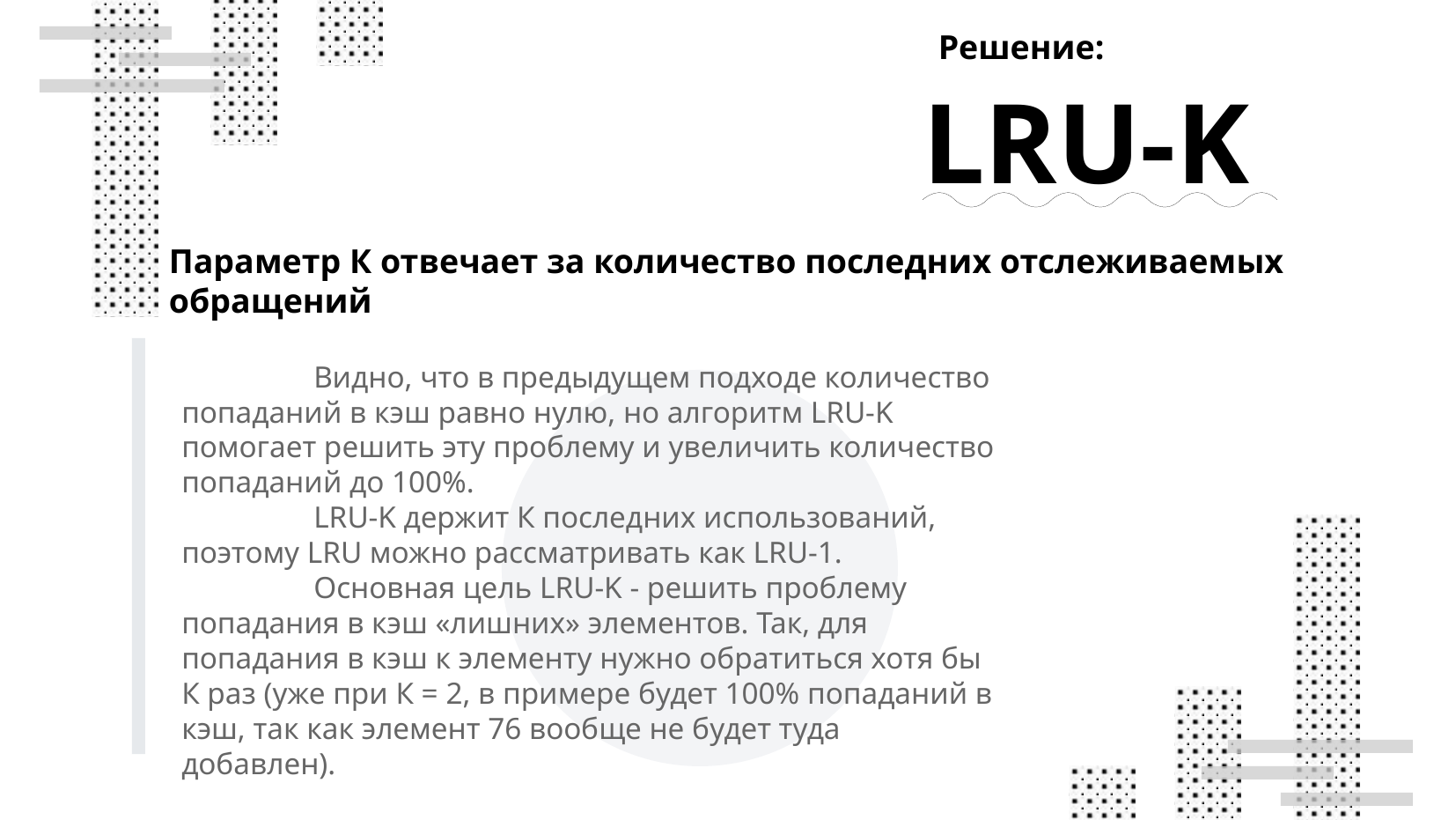

Решение:
LRU-K
Параметр К отвечает за количество последних отслеживаемых обращений

	Видно, что в предыдущем подходе количество попаданий в кэш равно нулю, но алгоритм LRU-K помогает решить эту проблему и увеличить количество попаданий до 100%.
	LRU-K держит К последних использований, поэтому LRU можно рассматривать как LRU-1.
	Основная цель LRU-K - решить проблему попадания в кэш «лишних» элементов. Так, для попадания в кэш к элементу нужно обратиться хотя бы К раз (уже при К = 2, в примере будет 100% попаданий в кэш, так как элемент 76 вообще не будет туда добавлен).